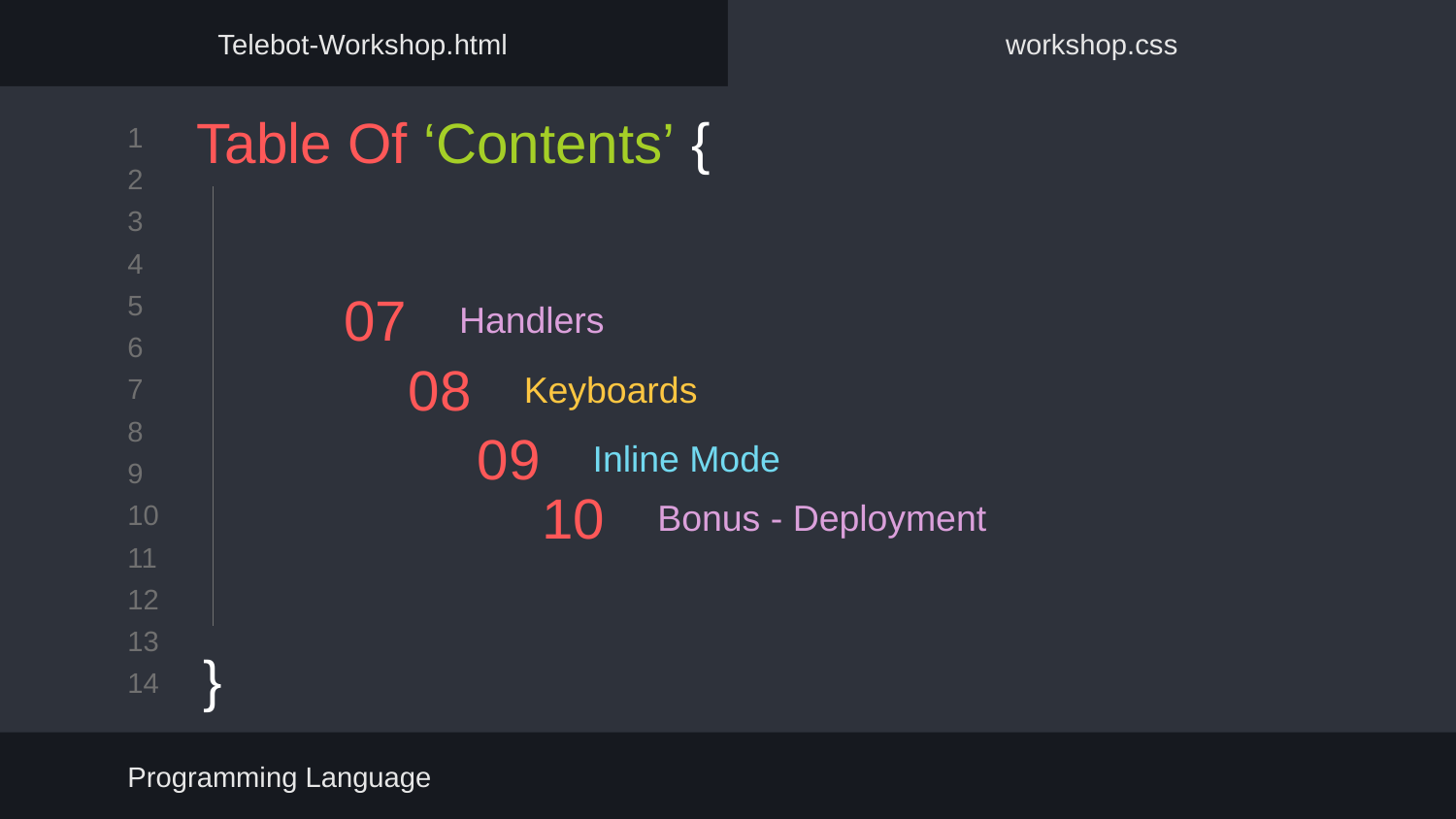

Telebot-Workshop.html
workshop.css
Table Of ‘Contents’ {
}
# 07
Handlers
Keyboards
08
Inline Mode
09
10
Bonus - Deployment
Programming Language